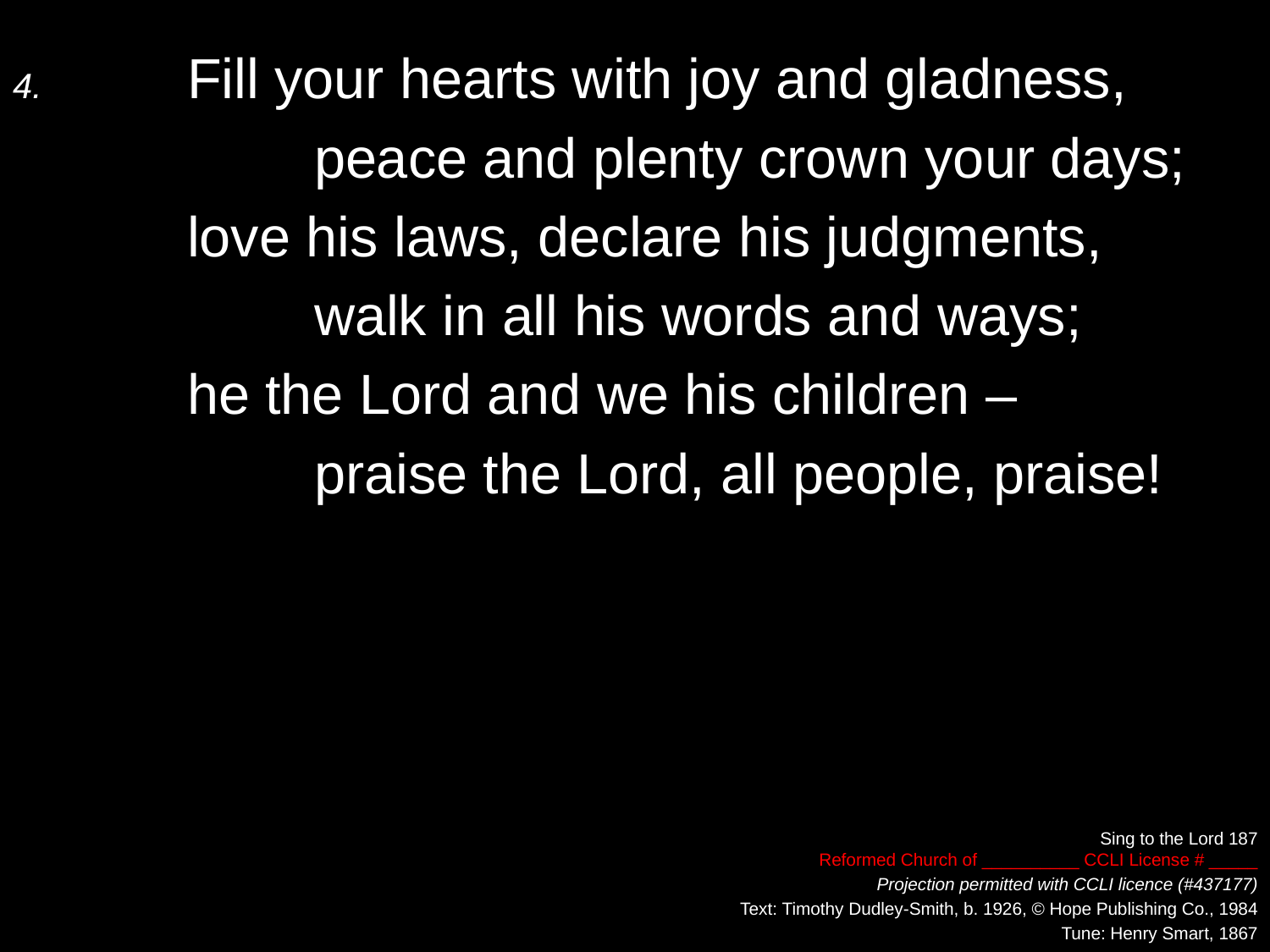

4.	Fill your hearts with joy and gladness,
		peace and plenty crown your days;
	love his laws, declare his judgments,
		walk in all his words and ways;
	he the Lord and we his children –
		praise the Lord, all people, praise!
Sing to the Lord 187
Reformed Church of __________ CCLI License # _____
Projection permitted with CCLI licence (#437177)
Text: Timothy Dudley-Smith, b. 1926, © Hope Publishing Co., 1984
Tune: Henry Smart, 1867